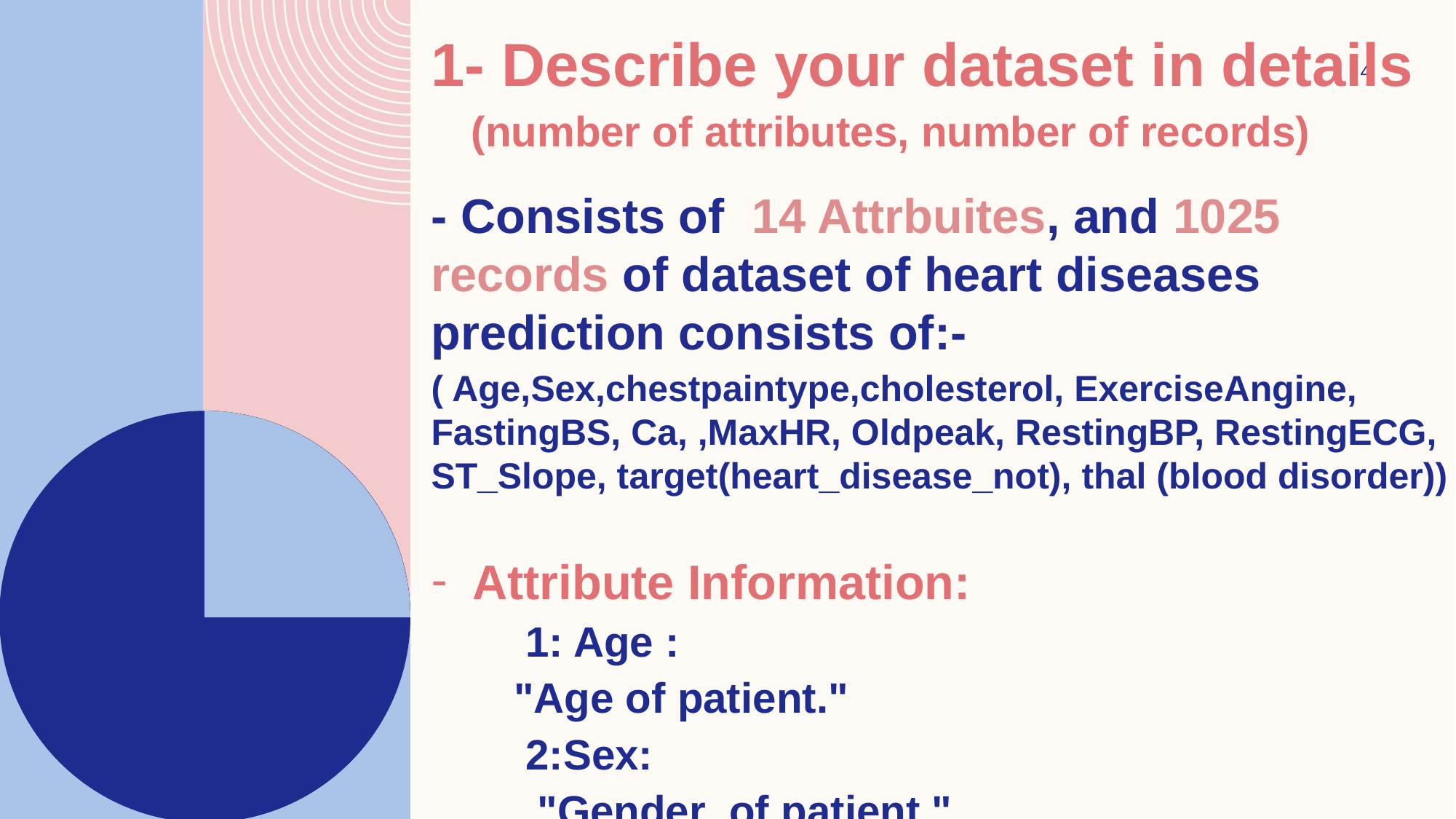

1- Describe your dataset in details
      (number of attributes, number of records)

4
#
- Consists of  14 Attrbuites, and 1025 records of dataset of heart diseases prediction consists of:-
( Age,Sex,chestpaintype,cholesterol, ExerciseAngine, FastingBS, Ca, ,MaxHR, Oldpeak, RestingBP, RestingECG, ST_Slope, target(heart_disease_not), thal (blood disorder))

Attribute Information:
        1: Age :
       "Age of patient."
        2:Sex:
         "Gender  of patient."